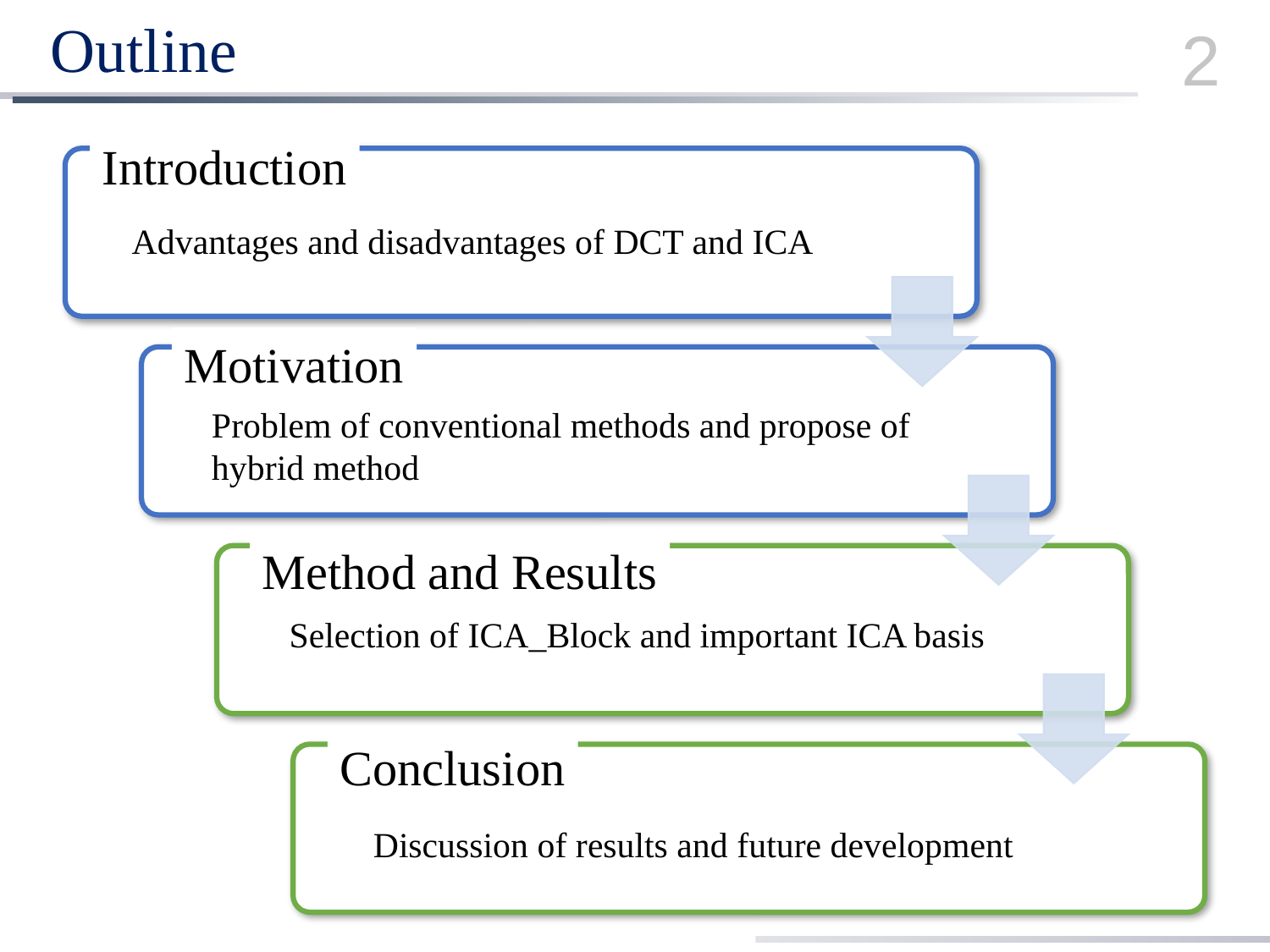

# Outline
2
Introduction

Advantages and disadvantages of DCT and ICA
Motivation
Problem of conventional methods and propose of hybrid method
Method and Results
Selection of ICA_Block and important ICA basis
Conclusion
Discussion of results and future development